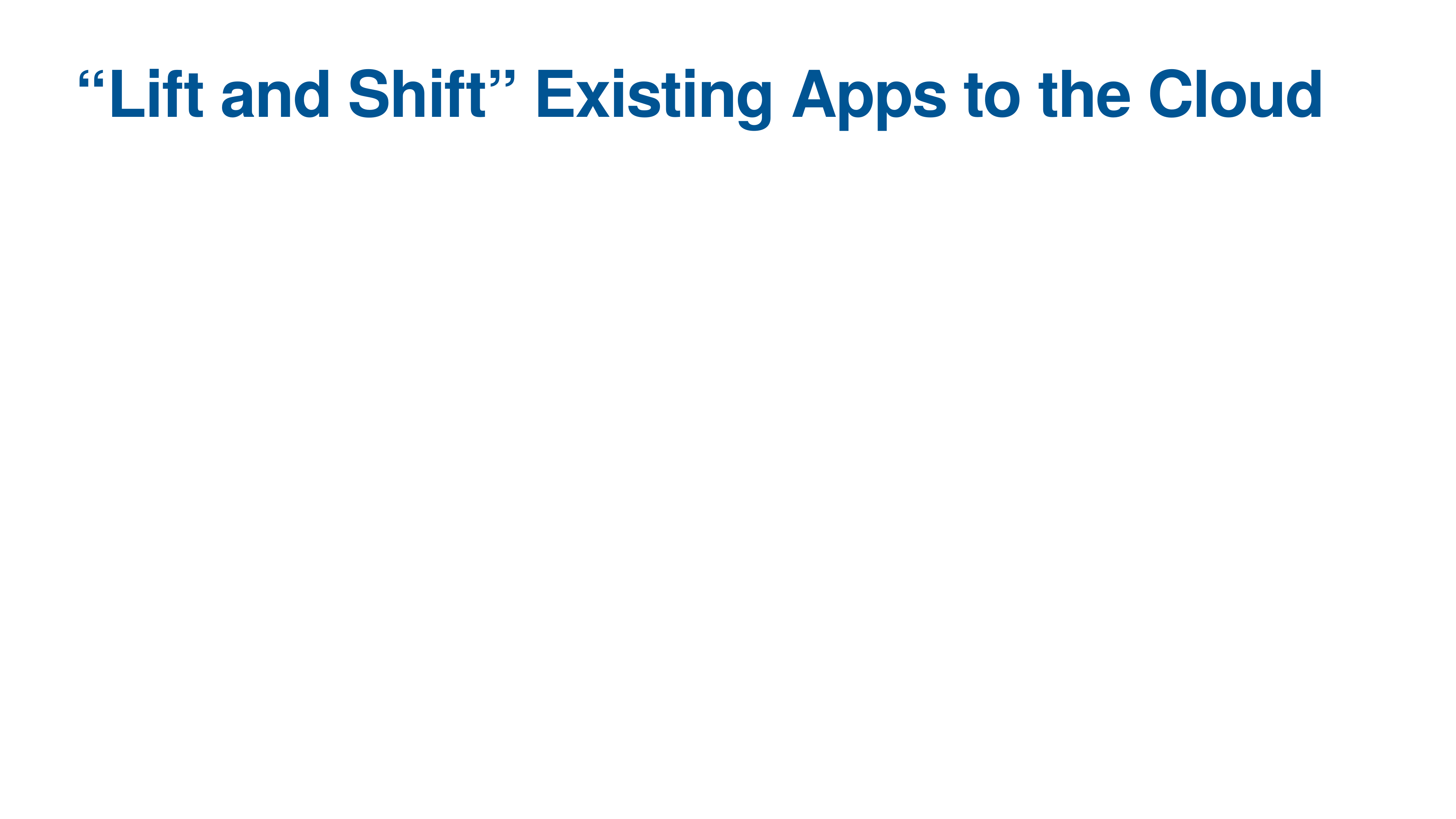

# “Lift and Shift” Existing Apps to the Cloud